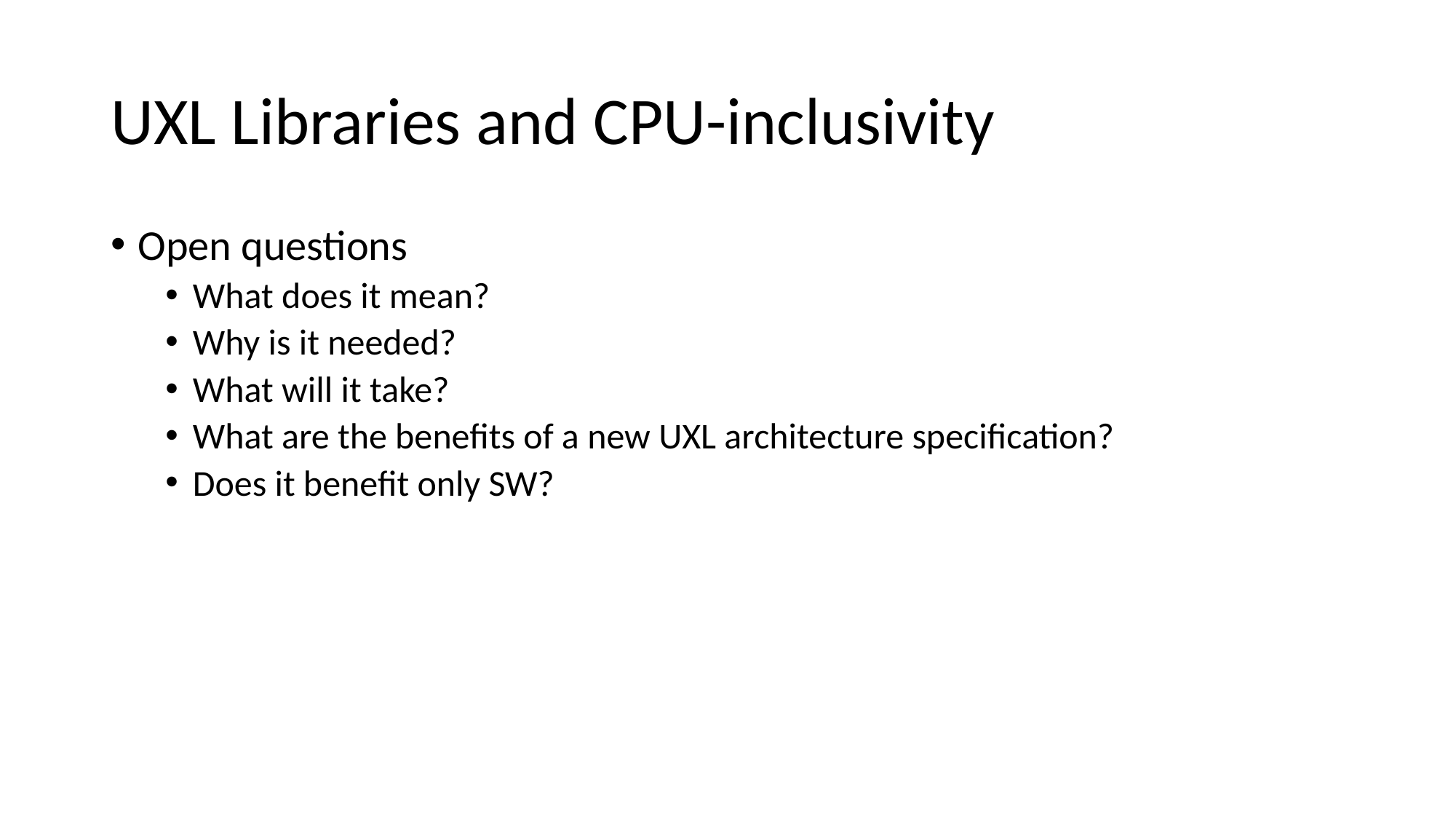

# UXL Libraries and CPU-inclusivity
Open questions
What does it mean?
Why is it needed?
What will it take?
What are the benefits of a new UXL architecture specification?
Does it benefit only SW?